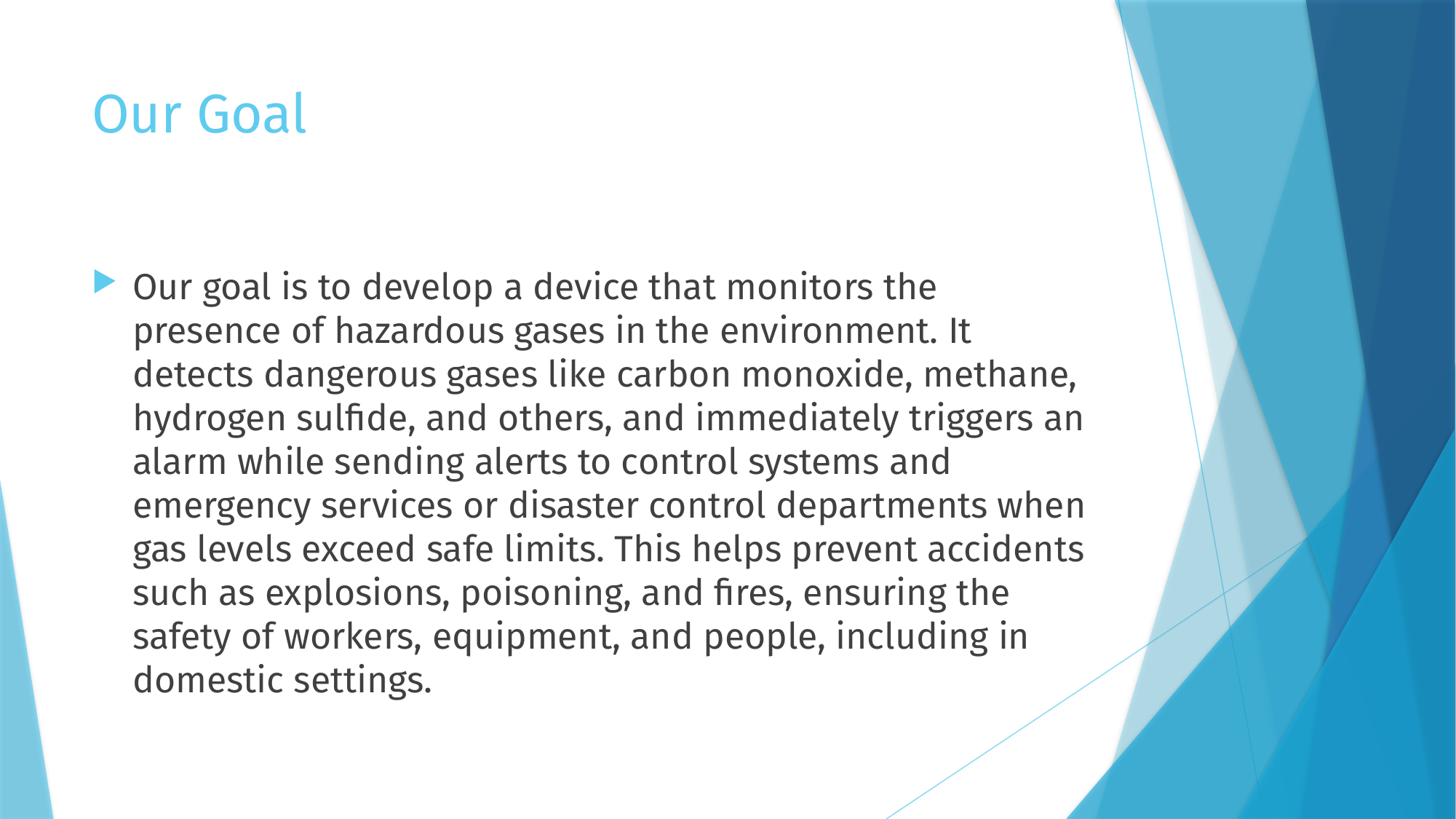

# Our Goal
Our goal is to develop a device that monitors the presence of hazardous gases in the environment. It detects dangerous gases like carbon monoxide, methane, hydrogen sulfide, and others, and immediately triggers an alarm while sending alerts to control systems and emergency services or disaster control departments when gas levels exceed safe limits. This helps prevent accidents such as explosions, poisoning, and fires, ensuring the safety of workers, equipment, and people, including in domestic settings.